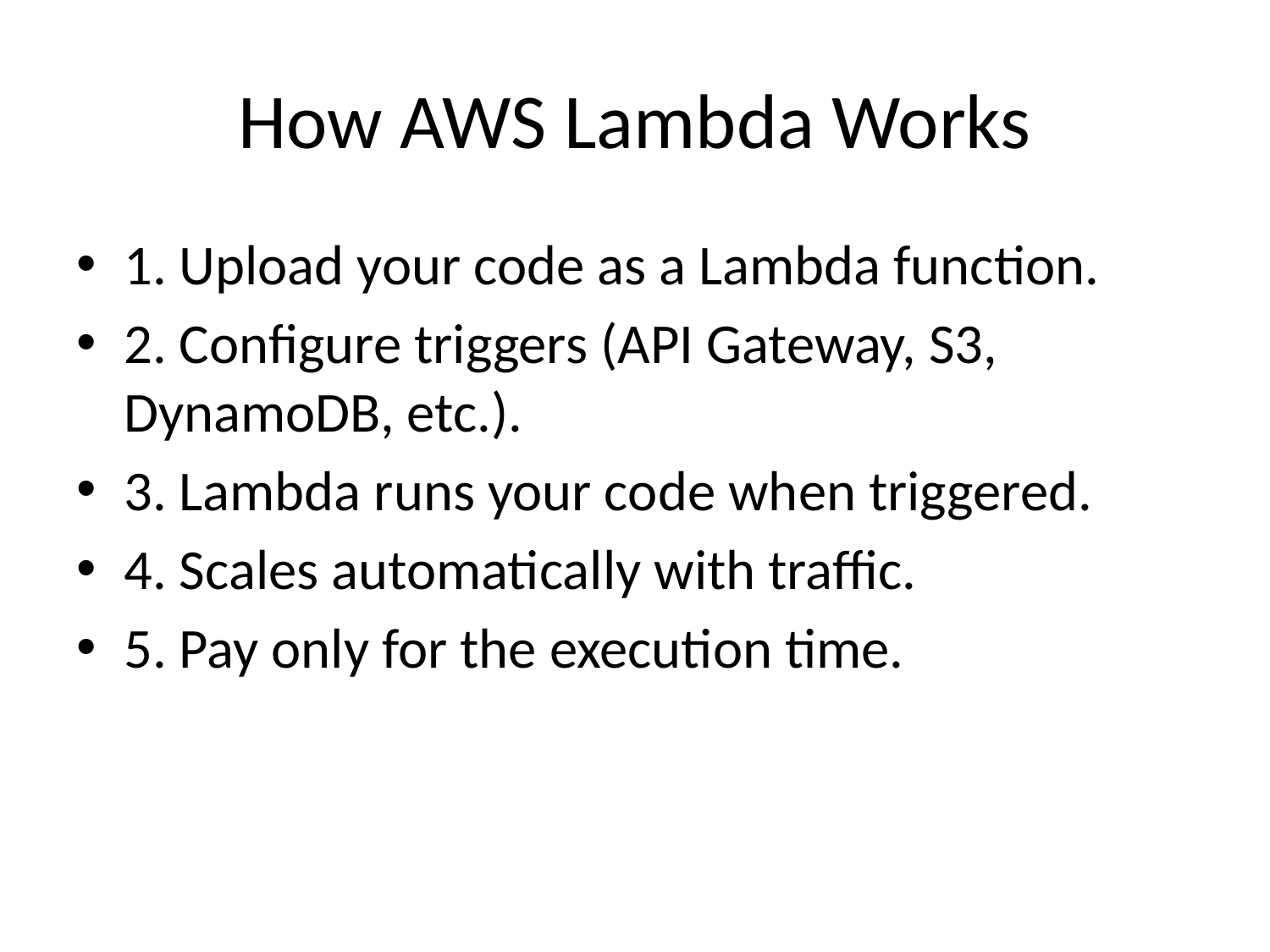

# How AWS Lambda Works
1. Upload your code as a Lambda function.
2. Configure triggers (API Gateway, S3, DynamoDB, etc.).
3. Lambda runs your code when triggered.
4. Scales automatically with traffic.
5. Pay only for the execution time.